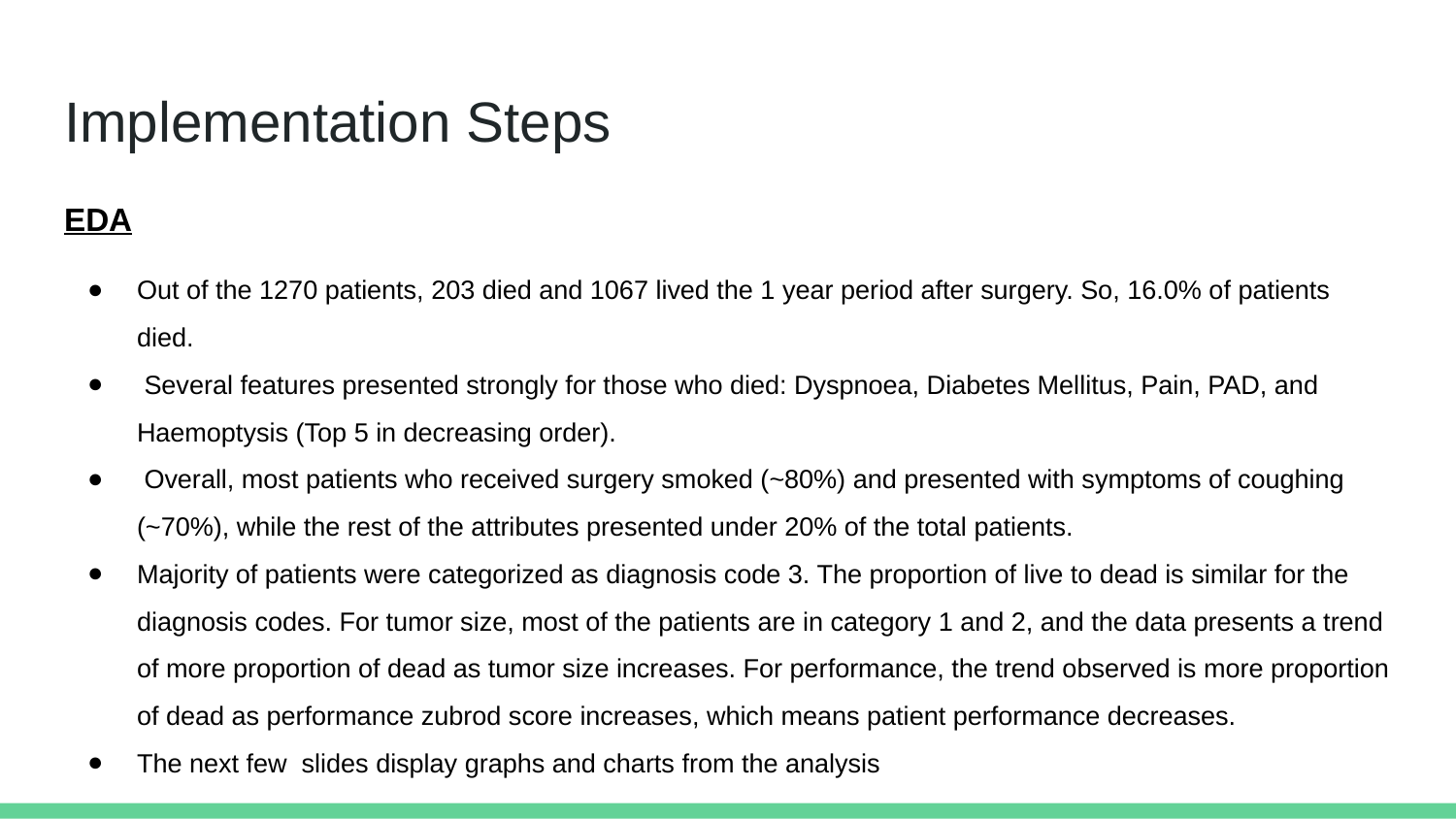

# Implementation Steps

EDA
Out of the 1270 patients, 203 died and 1067 lived the 1 year period after surgery. So, 16.0% of patients died.
 Several features presented strongly for those who died: Dyspnoea, Diabetes Mellitus, Pain, PAD, and Haemoptysis (Top 5 in decreasing order).
 Overall, most patients who received surgery smoked (~80%) and presented with symptoms of coughing (~70%), while the rest of the attributes presented under 20% of the total patients.
Majority of patients were categorized as diagnosis code 3. The proportion of live to dead is similar for the diagnosis codes. For tumor size, most of the patients are in category 1 and 2, and the data presents a trend of more proportion of dead as tumor size increases. For performance, the trend observed is more proportion of dead as performance zubrod score increases, which means patient performance decreases.
The next few  slides display graphs and charts from the analysis